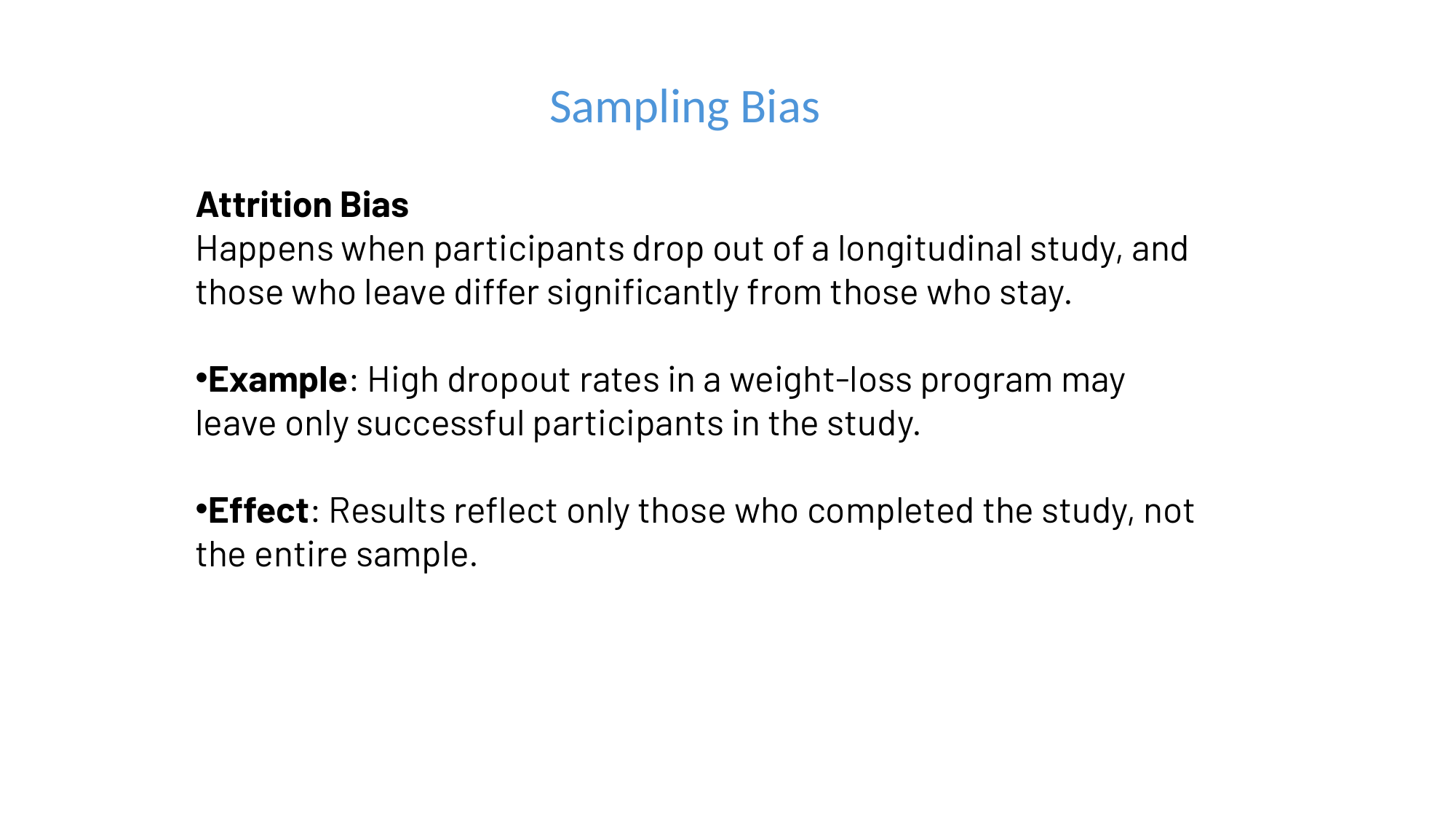

Sampling Bias
Attrition Bias
Happens when participants drop out of a longitudinal study, and those who leave differ significantly from those who stay.

Example: High dropout rates in a weight-loss program may leave only successful participants in the study.

Effect: Results reflect only those who completed the study, not the entire sample.